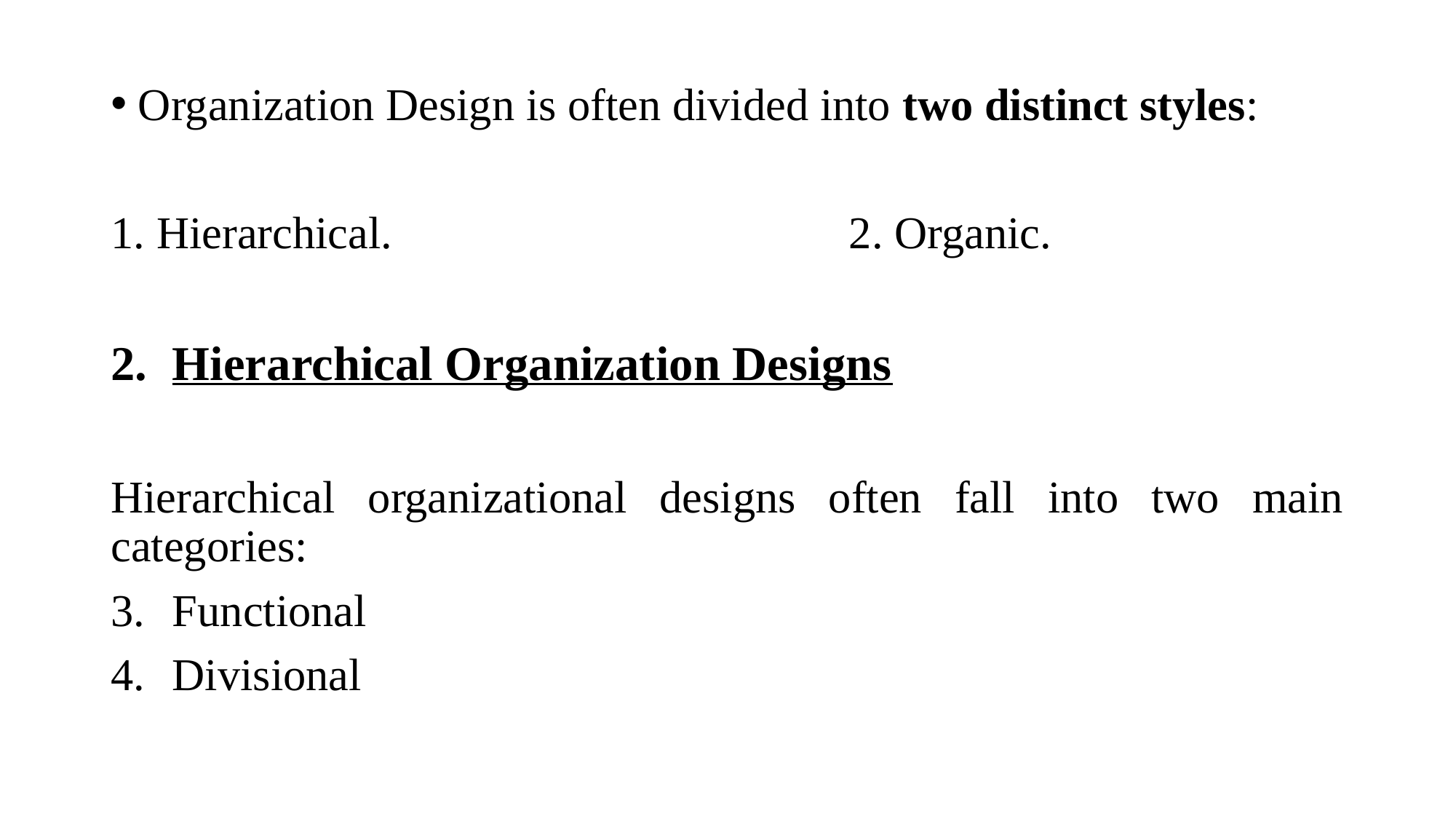

Organization Design is often divided into two distinct styles:

 Hierarchical.                                        2. Organic.

Hierarchical Organization Designs

Hierarchical organizational designs often fall into two main categories:
Functional
Divisional